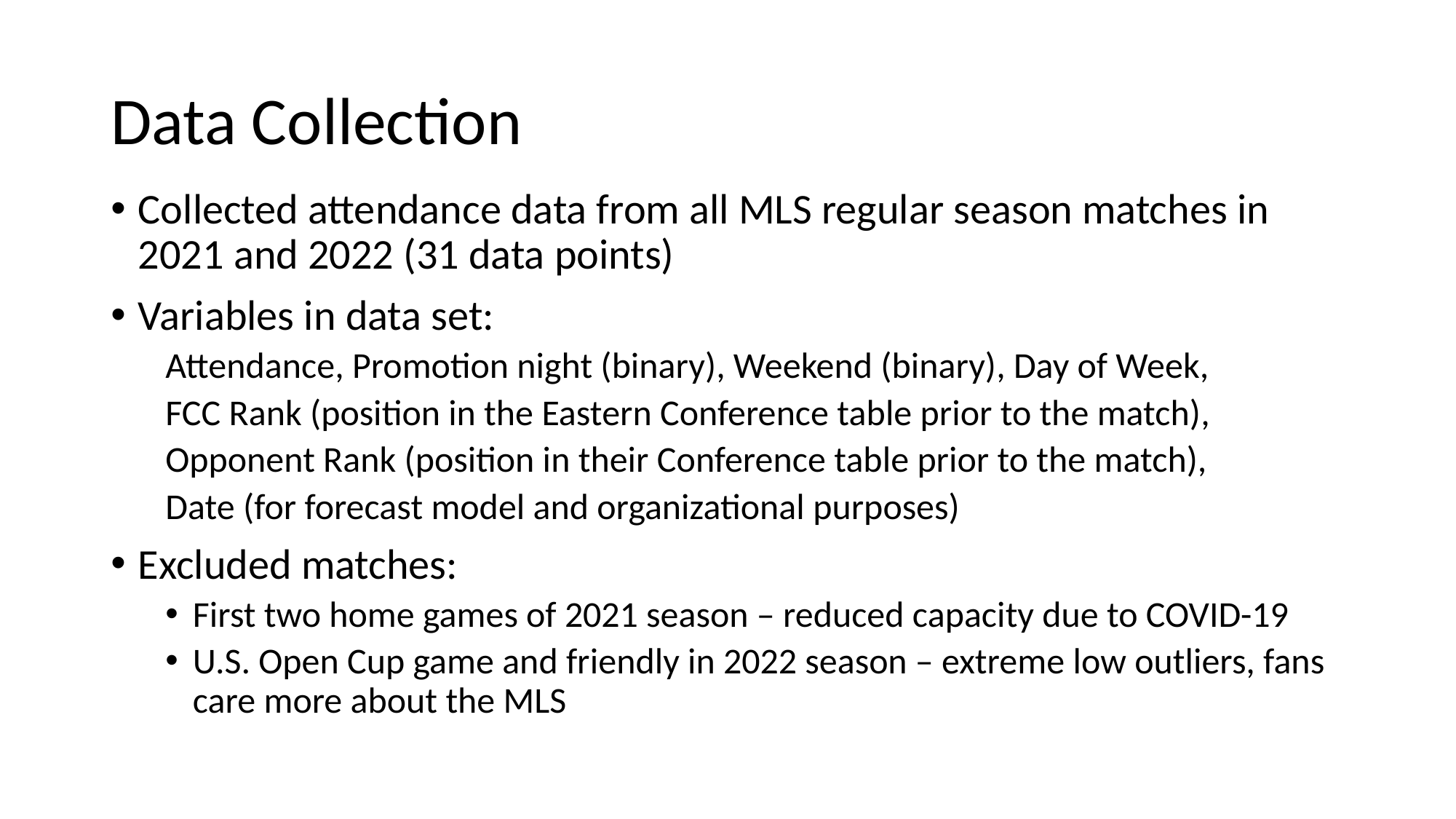

# Data Collection
Collected attendance data from all MLS regular season matches in 2021 and 2022 (31 data points)
Variables in data set:
Attendance, Promotion night (binary), Weekend (binary), Day of Week,
FCC Rank (position in the Eastern Conference table prior to the match),
Opponent Rank (position in their Conference table prior to the match),
Date (for forecast model and organizational purposes)
Excluded matches:
First two home games of 2021 season – reduced capacity due to COVID-19
U.S. Open Cup game and friendly in 2022 season – extreme low outliers, fans care more about the MLS